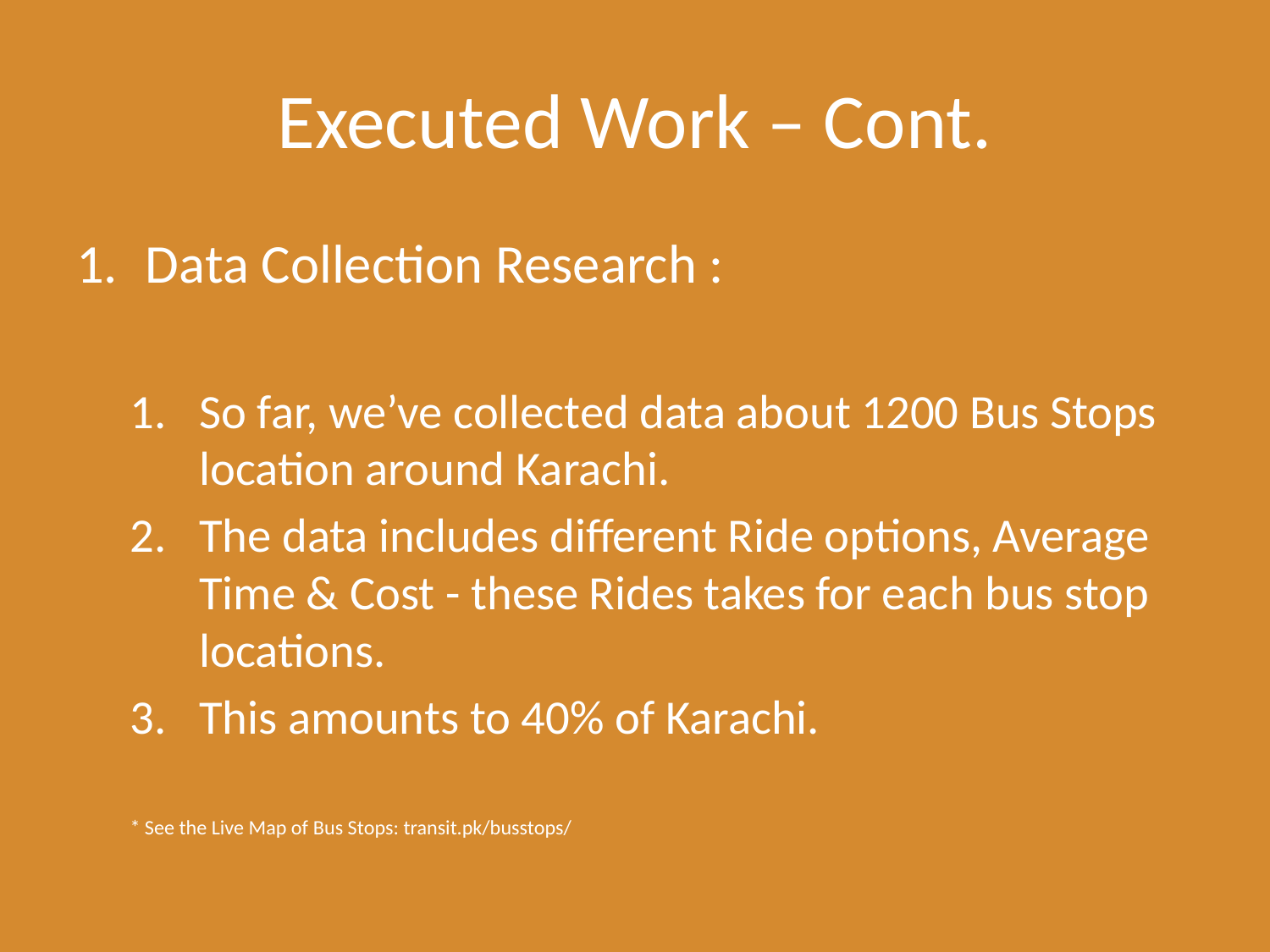

# Executed Work – Cont.
Data Collection Research :

So far, we’ve collected data about 1200 Bus Stops location around Karachi.
The data includes different Ride options, Average Time & Cost - these Rides takes for each bus stop locations.
This amounts to 40% of Karachi.

* See the Live Map of Bus Stops: transit.pk/busstops/